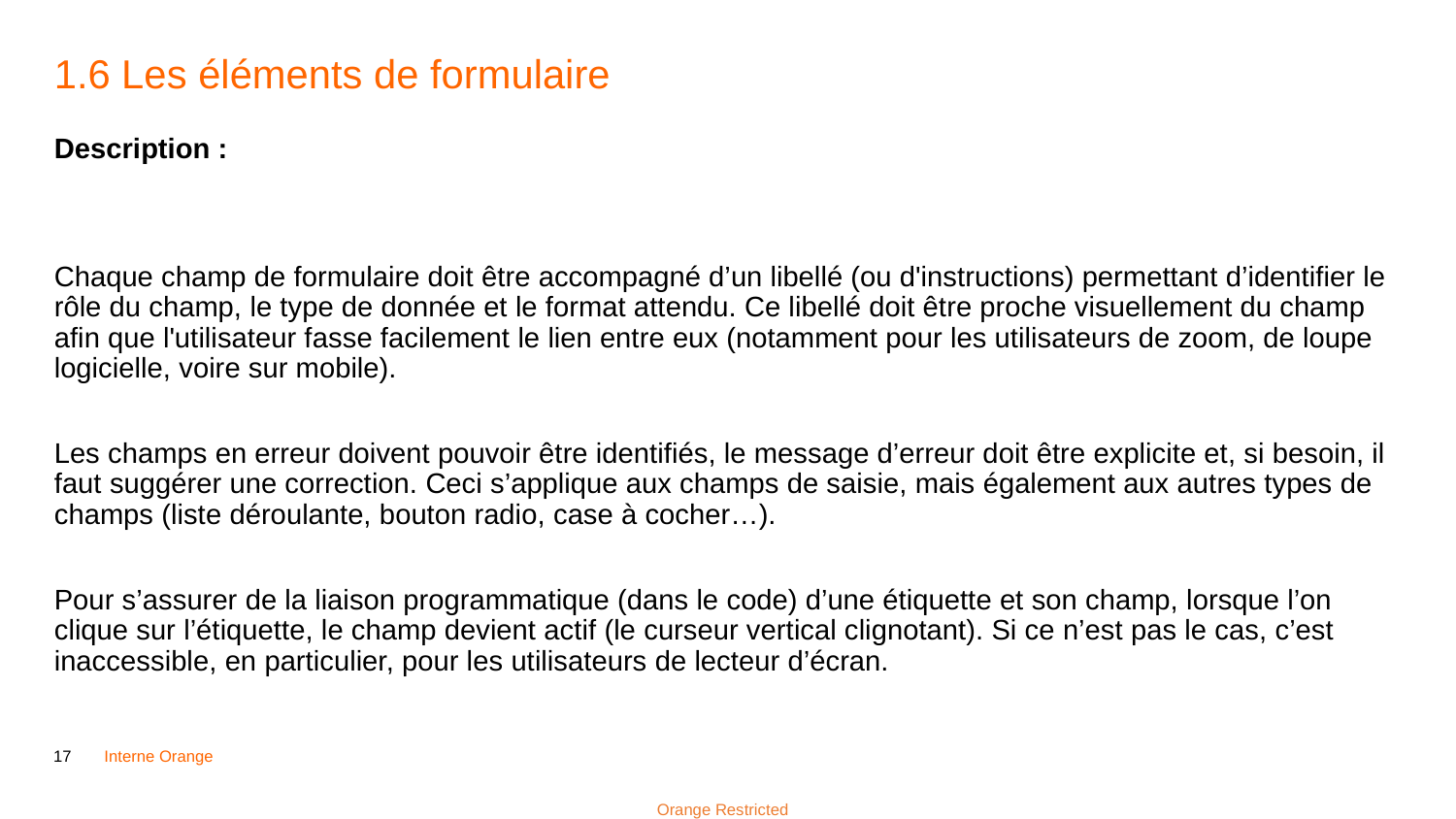

# 1.6 Les éléments de formulaire
Description :

Chaque champ de formulaire doit être accompagné d’un libellé (ou d'instructions) permettant d’identifier le rôle du champ, le type de donnée et le format attendu. Ce libellé doit être proche visuellement du champ afin que l'utilisateur fasse facilement le lien entre eux (notamment pour les utilisateurs de zoom, de loupe logicielle, voire sur mobile).

Les champs en erreur doivent pouvoir être identifiés, le message d’erreur doit être explicite et, si besoin, il faut suggérer une correction. Ceci s’applique aux champs de saisie, mais également aux autres types de champs (liste déroulante, bouton radio, case à cocher…).

Pour s’assurer de la liaison programmatique (dans le code) d’une étiquette et son champ, lorsque l’on clique sur l’étiquette, le champ devient actif (le curseur vertical clignotant). Si ce n’est pas le cas, c’est inaccessible, en particulier, pour les utilisateurs de lecteur d’écran.